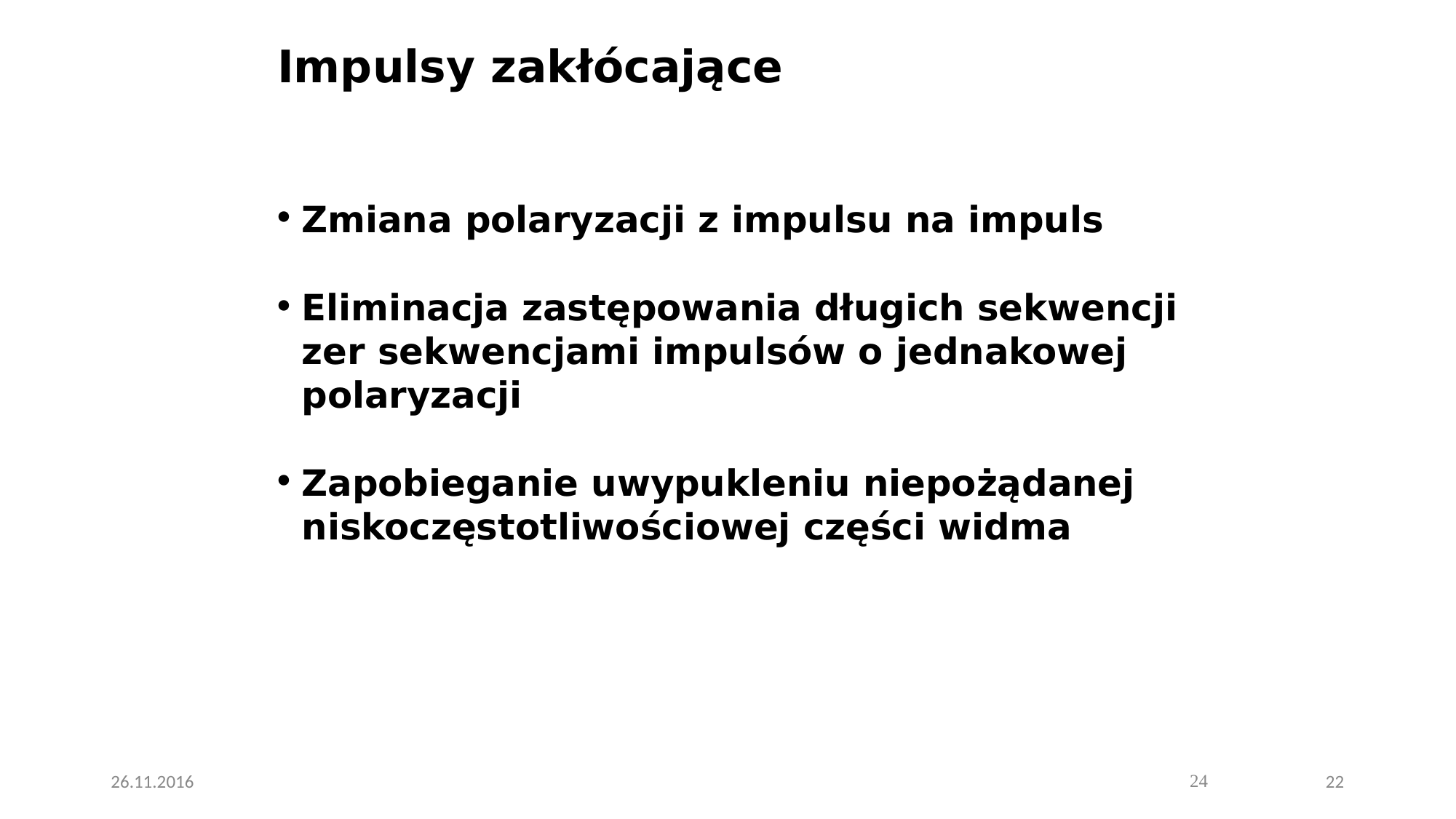

# Impulsy zakłócające
Zmiana polaryzacji z impulsu na impuls
Eliminacja zastępowania długich sekwencji zer sekwencjami impulsów o jednakowej polaryzacji
Zapobieganie uwypukleniu niepożądanej niskoczęstotliwościowej części widma
24
26.11.2016
22